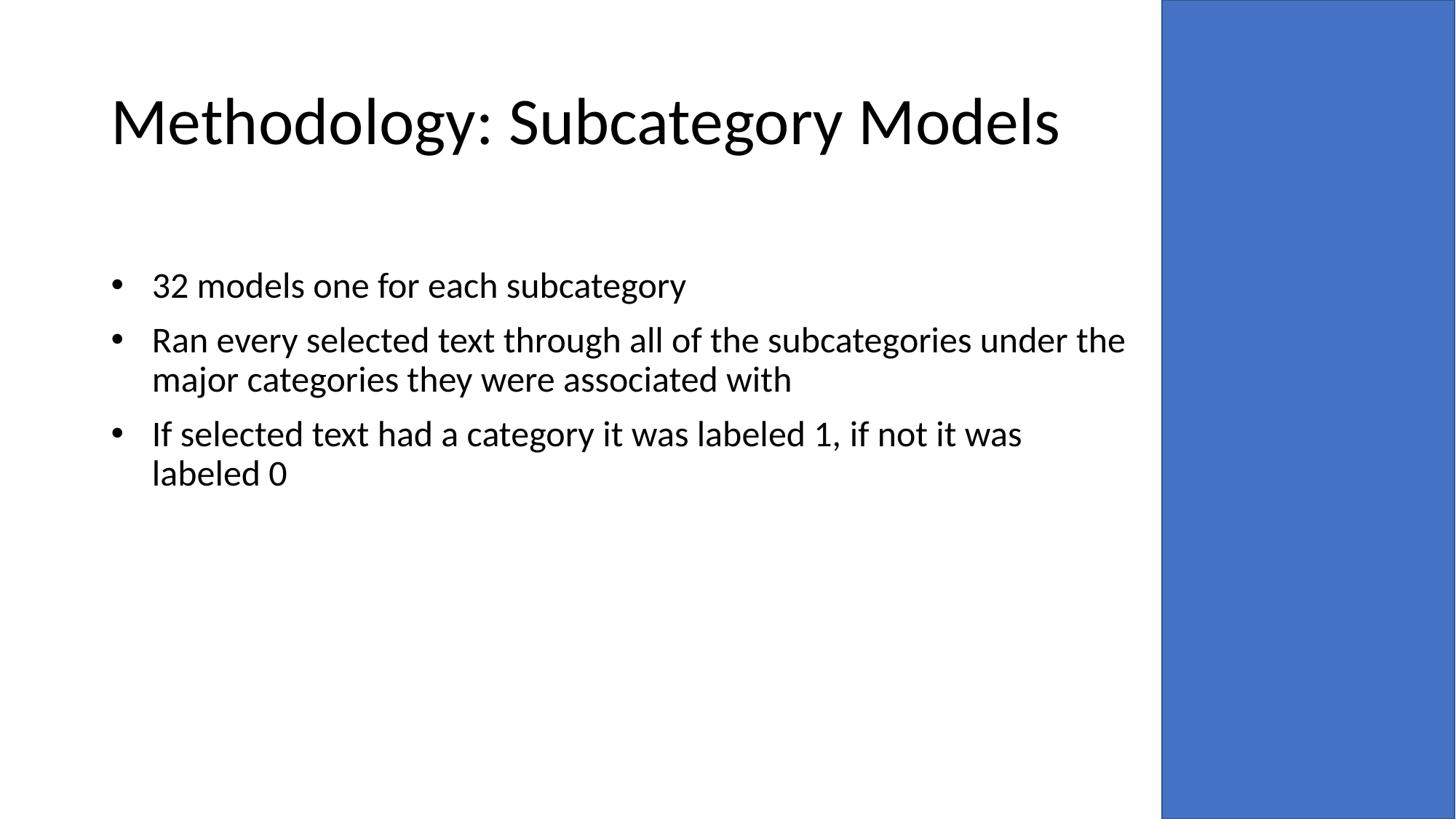

# Methodology: Subcategory Models

32 models one for each subcategory
Ran every selected text through all of the subcategories under the major categories they were associated with
If selected text had a category it was labeled 1, if not it was labeled 0